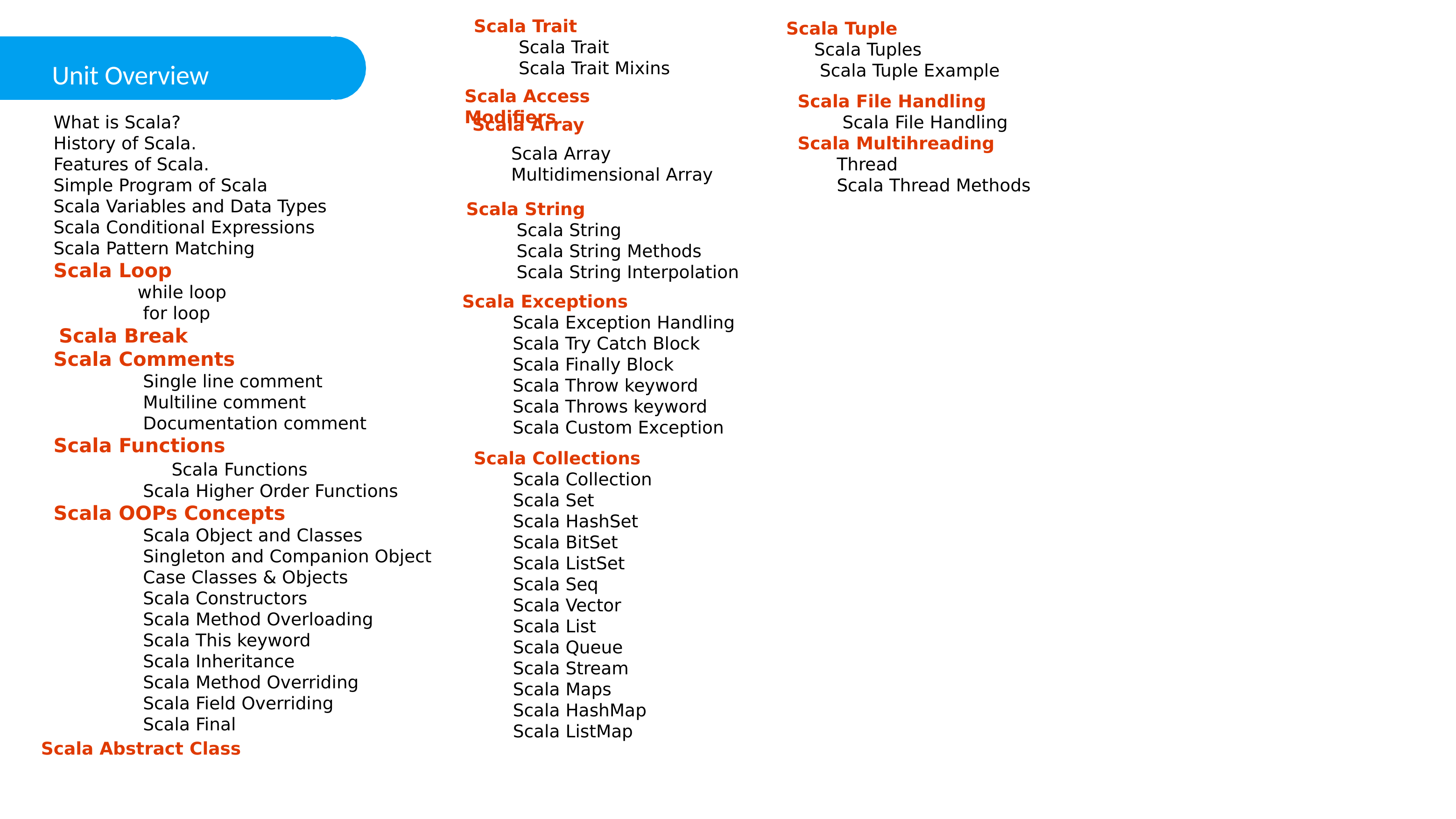

Scala Trait
        Scala Trait
        Scala Trait Mixins
Scala Tuple
     Scala Tuples
      Scala Tuple Example

Unit Overview
Scala Access Modifiers
Scala File Handling
        Scala File Handling
Scala Multihreading
       Thread
       Scala Thread Methods
Scala Array
What is Scala?
History of Scala.
Features of Scala.
Simple Program of Scala
Scala Variables and Data Types
Scala Conditional Expressions
Scala Pattern Matching
Scala Loop
               while loop
                for loop
 Scala Break
Scala Comments
                Single line comment
                Multiline comment
                Documentation comment
Scala Functions
                      Scala Functions
                Scala Higher Order Functions
Scala OOPs Concepts
                Scala Object and Classes
                Singleton and Companion Object
                Case Classes & Objects
                Scala Constructors
                Scala Method Overloading
                Scala This keyword
                Scala Inheritance
                Scala Method Overriding
                Scala Field Overriding
                Scala Final

Scala Array
Multidimensional Array
Scala String
         Scala String
         Scala String Methods
         Scala String Interpolation
Scala Exceptions
         Scala Exception Handling
         Scala Try Catch Block
         Scala Finally Block
         Scala Throw keyword
         Scala Throws keyword
         Scala Custom Exception
Scala Collections
       Scala Collection
       Scala Set
       Scala HashSet
       Scala BitSet
       Scala ListSet
       Scala Seq
       Scala Vector
       Scala List
       Scala Queue
       Scala Stream
       Scala Maps
       Scala HashMap
       Scala ListMap

Scala Abstract Class